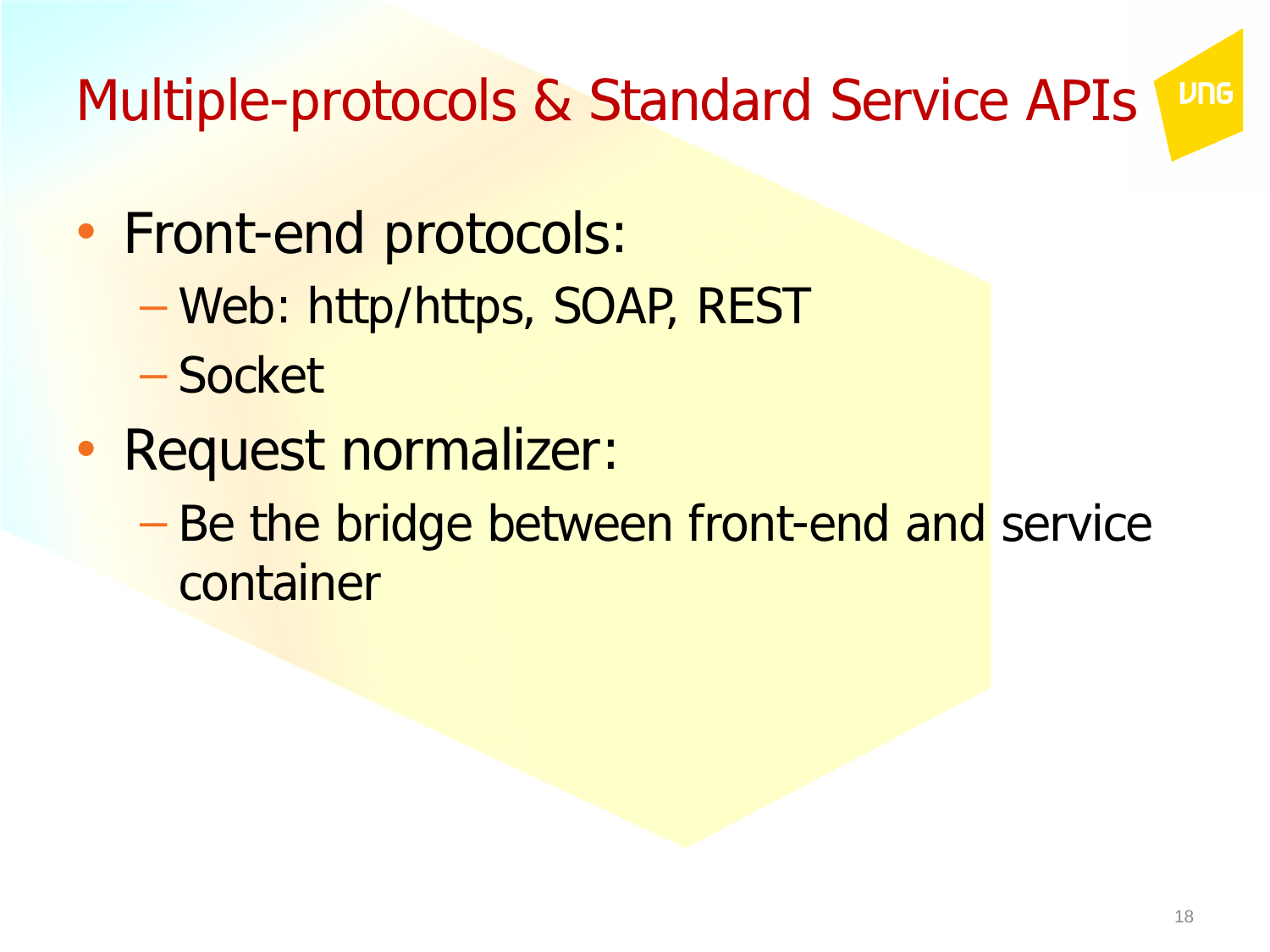

# Multiple-protocols & Standard Service APIs
Front-end protocols:
Web: http/https, SOAP, REST
Socket
Request normalizer:
Be the bridge between front-end and service container

18